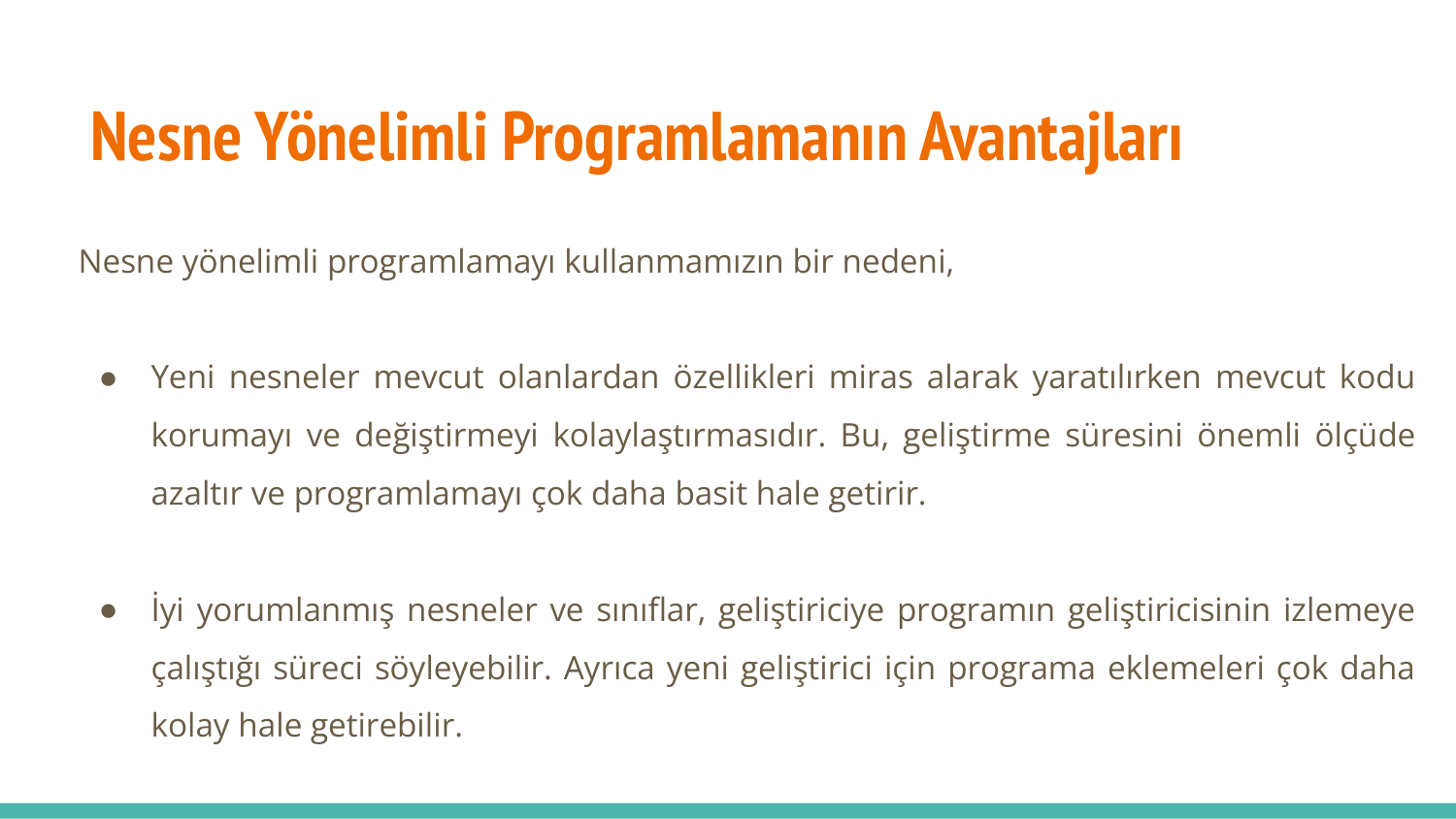

Nesne Yönelimli Programlamanın Avantajları
# Nesne yönelimli programlamayı kullanmamızın bir nedeni,

Yeni nesneler mevcut olanlardan özellikleri miras alarak yaratılırken mevcut kodu korumayı ve değiştirmeyi kolaylaştırmasıdır. Bu, geliştirme süresini önemli ölçüde azaltır ve programlamayı çok daha basit hale getirir.

İyi yorumlanmış nesneler ve sınıflar, geliştiriciye programın geliştiricisinin izlemeye çalıştığı süreci söyleyebilir. Ayrıca yeni geliştirici için programa eklemeleri çok daha kolay hale getirebilir.